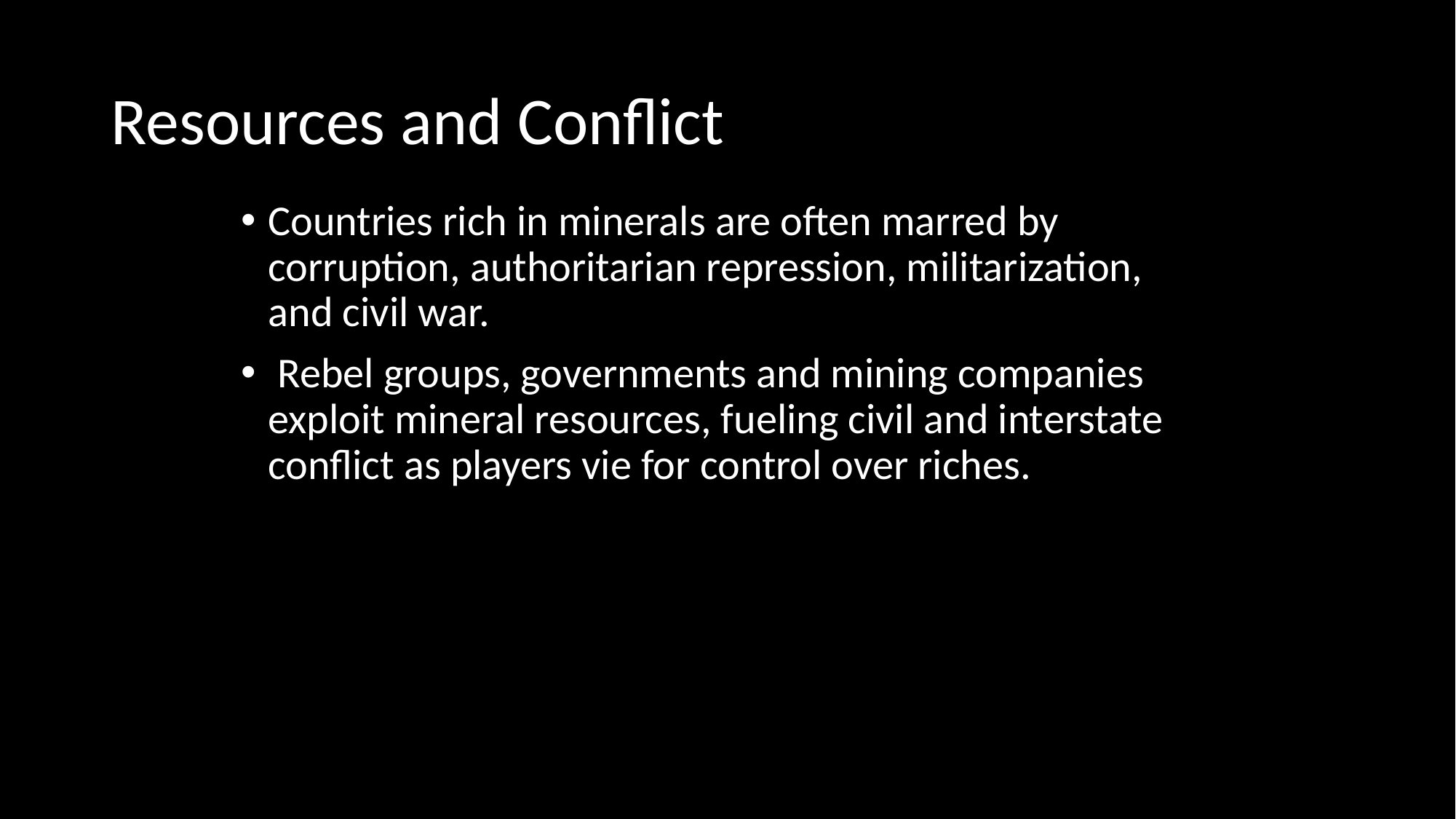

# Resources and Conflict
Countries rich in minerals are often marred by corruption, authoritarian repression, militarization, and civil war.
 Rebel groups, governments and mining companies exploit mineral resources, fueling civil and interstate conflict as players vie for control over riches.